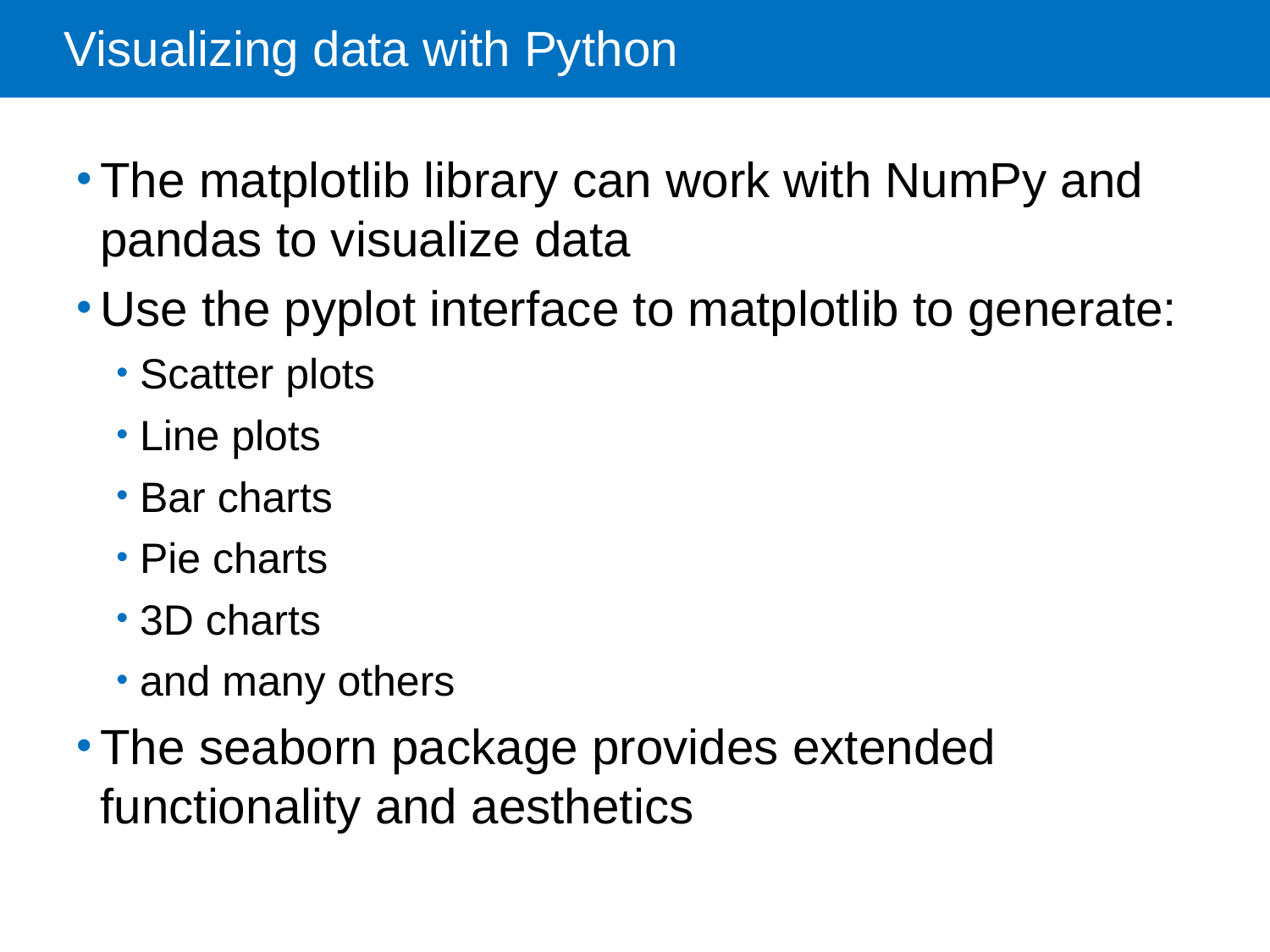

# Visualizing data with Python
The matplotlib library can work with NumPy and pandas to visualize data
Use the pyplot interface to matplotlib to generate:
Scatter plots
Line plots
Bar charts
Pie charts
3D charts
and many others
The seaborn package provides extended functionality and aesthetics